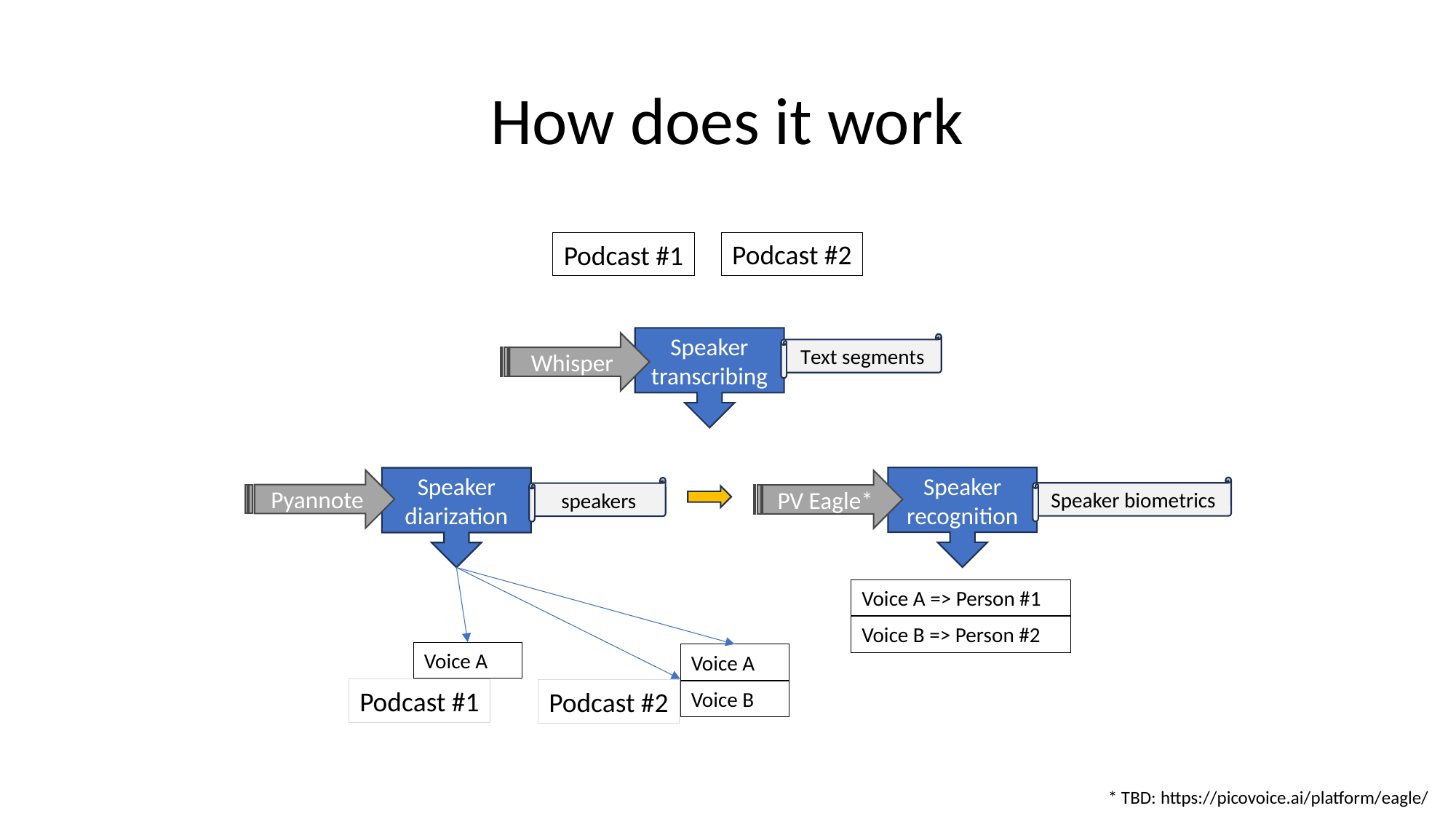

# How does it work
Podcast #2
Podcast #1
Speaker transcribing
Whisper
Text segments
Speaker recognition
PV Eagle*
Speaker biometrics
Speaker diarization
Pyannote
speakers

Voice A => Person #1
Voice B => Person #2
Voice A
Voice A
Podcast #1
Podcast #2
Voice B
* TBD: https://picovoice.ai/platform/eagle/